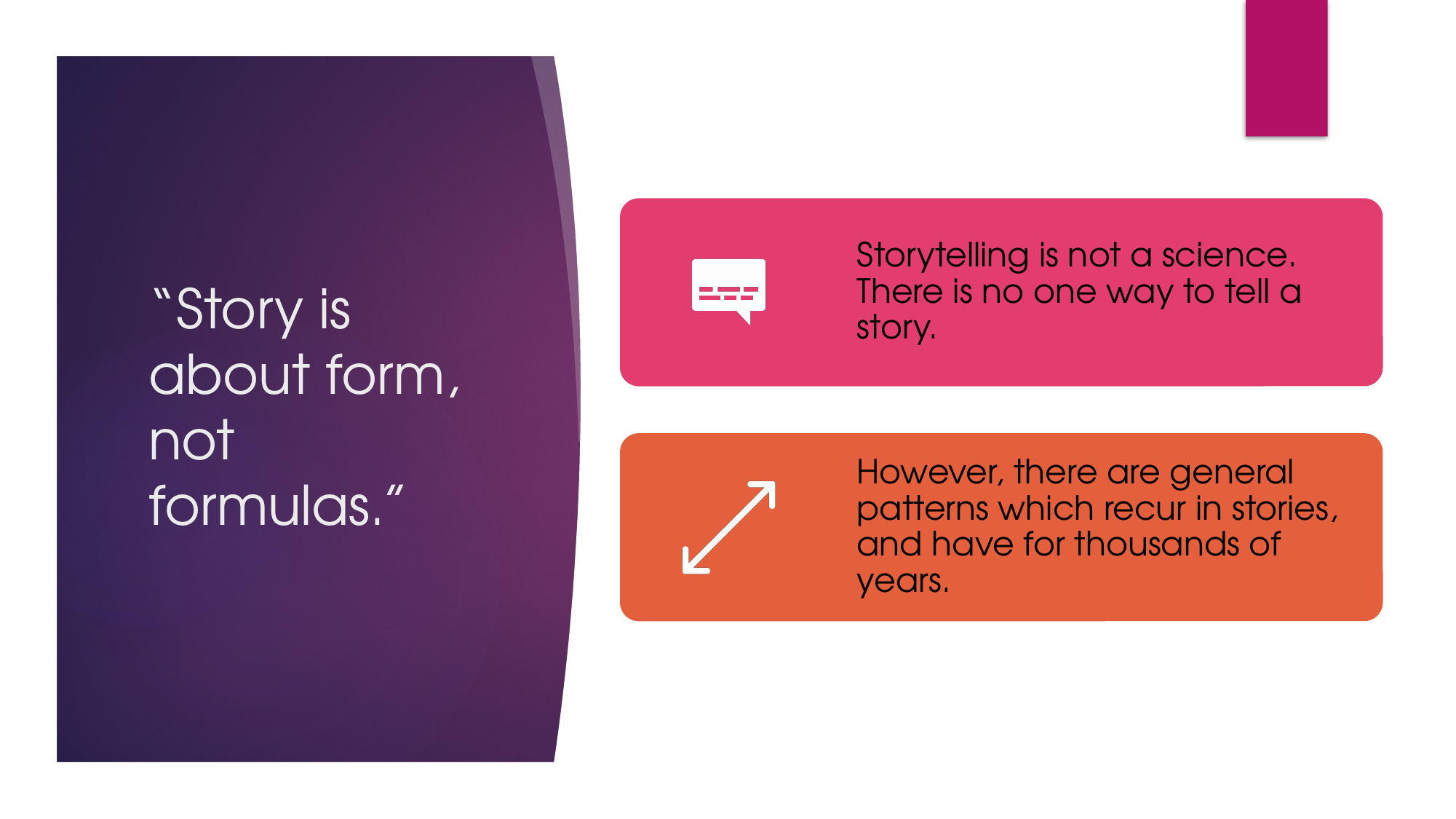

Storytelling is not a science. There is no one way to tell a story.
However, there are general patterns which recur in stories, and have for thousands of years.
# “Story is about form, not formulas.”